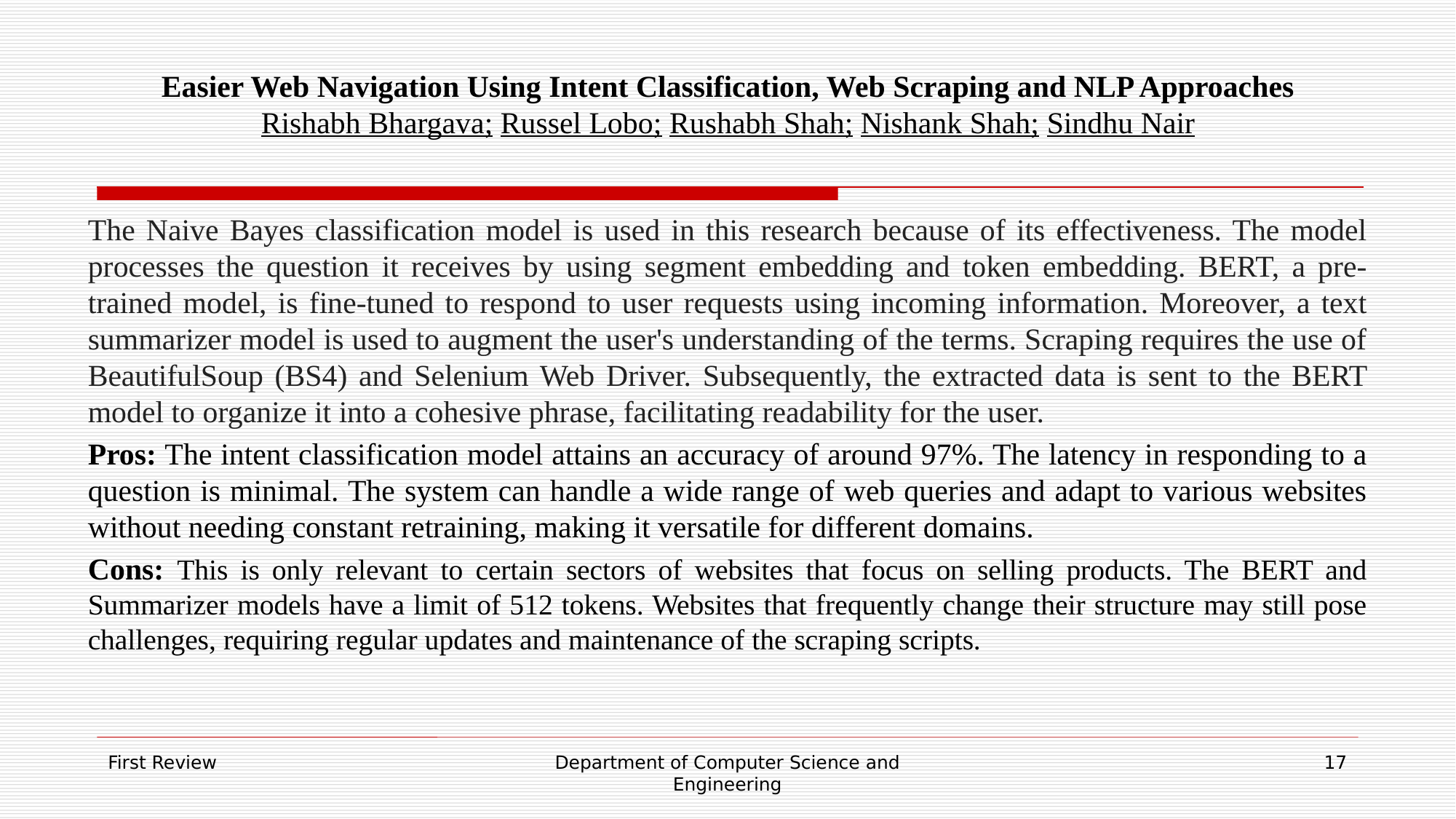

# Easier Web Navigation Using Intent Classification, Web Scraping and NLP Approaches Rishabh Bhargava; Russel Lobo; Rushabh Shah; Nishank Shah; Sindhu Nair

The Naive Bayes classification model is used in this research because of its effectiveness. The model processes the question it receives by using segment embedding and token embedding. BERT, a pre-trained model, is fine-tuned to respond to user requests using incoming information. Moreover, a text summarizer model is used to augment the user's understanding of the terms. Scraping requires the use of BeautifulSoup (BS4) and Selenium Web Driver. Subsequently, the extracted data is sent to the BERT model to organize it into a cohesive phrase, facilitating readability for the user.
Pros: The intent classification model attains an accuracy of around 97%. The latency in responding to a question is minimal. The system can handle a wide range of web queries and adapt to various websites without needing constant retraining, making it versatile for different domains.
Cons: This is only relevant to certain sectors of websites that focus on selling products. The BERT and Summarizer models have a limit of 512 tokens. Websites that frequently change their structure may still pose challenges, requiring regular updates and maintenance of the scraping scripts.

First Review
Department of Computer Science and Engineering
17